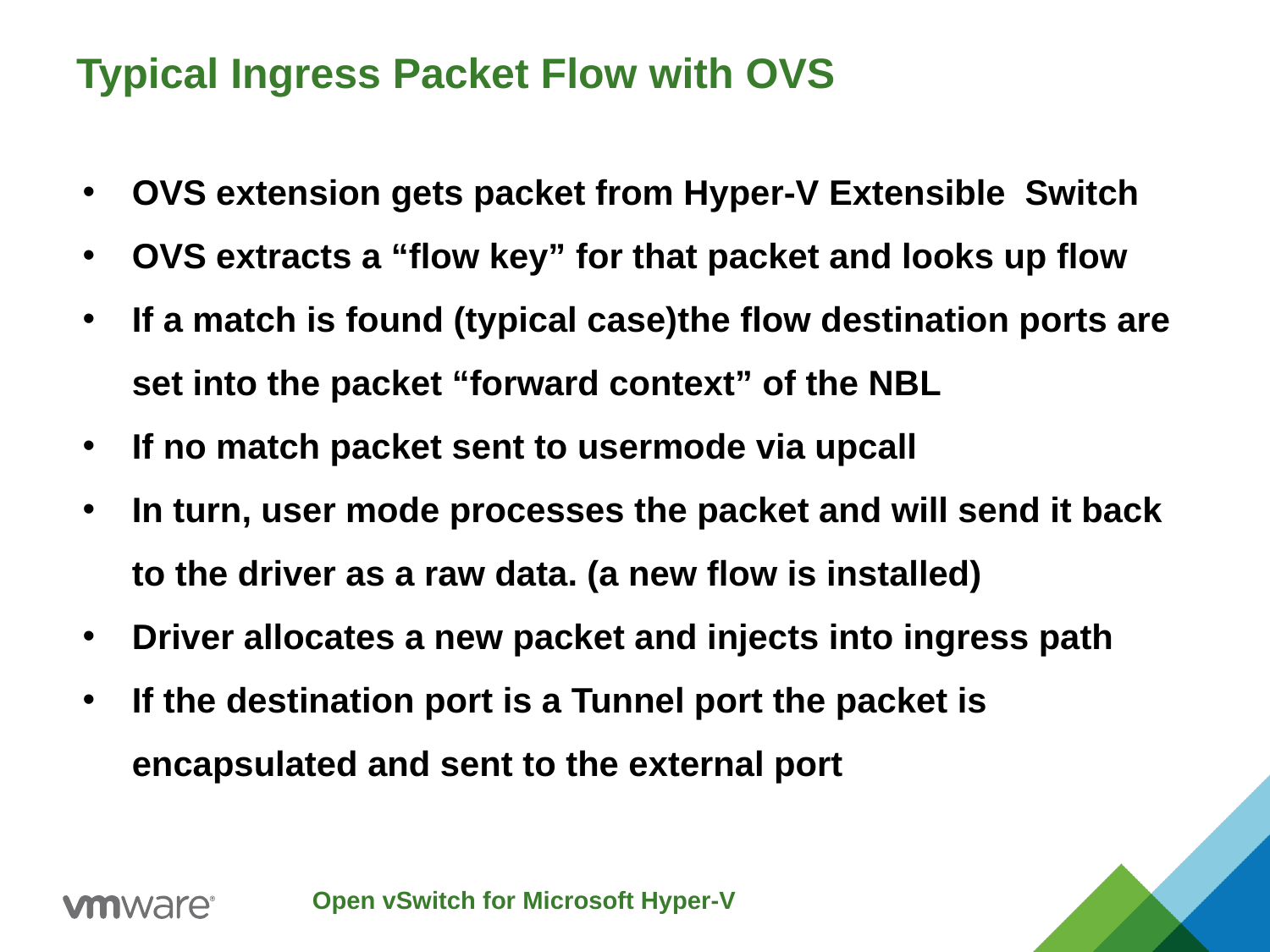

# Typical Ingress Packet Flow with OVS
OVS extension gets packet from Hyper-V Extensible  Switch
OVS extracts a “flow key” for that packet and looks up flow
If a match is found (typical case)the flow destination ports are set into the packet “forward context” of the NBL
If no match packet sent to usermode via upcall
In turn, user mode processes the packet and will send it back to the driver as a raw data. (a new flow is installed)
Driver allocates a new packet and injects into ingress path
If the destination port is a Tunnel port the packet is encapsulated and sent to the external port